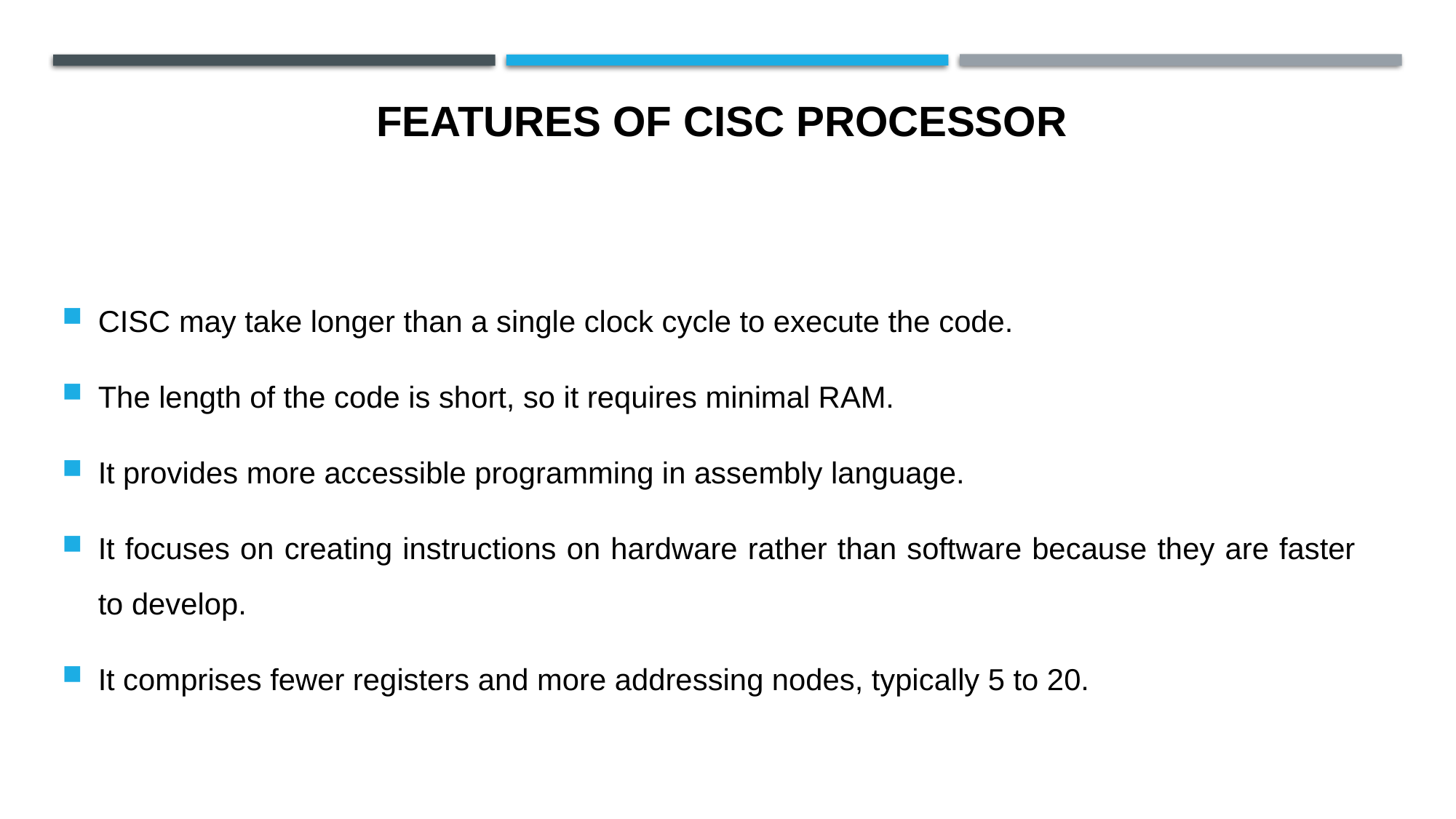

# Features of CISC Processor
CISC may take longer than a single clock cycle to execute the code.
The length of the code is short, so it requires minimal RAM.
It provides more accessible programming in assembly language.
It focuses on creating instructions on hardware rather than software because they are faster to develop.
It comprises fewer registers and more addressing nodes, typically 5 to 20.